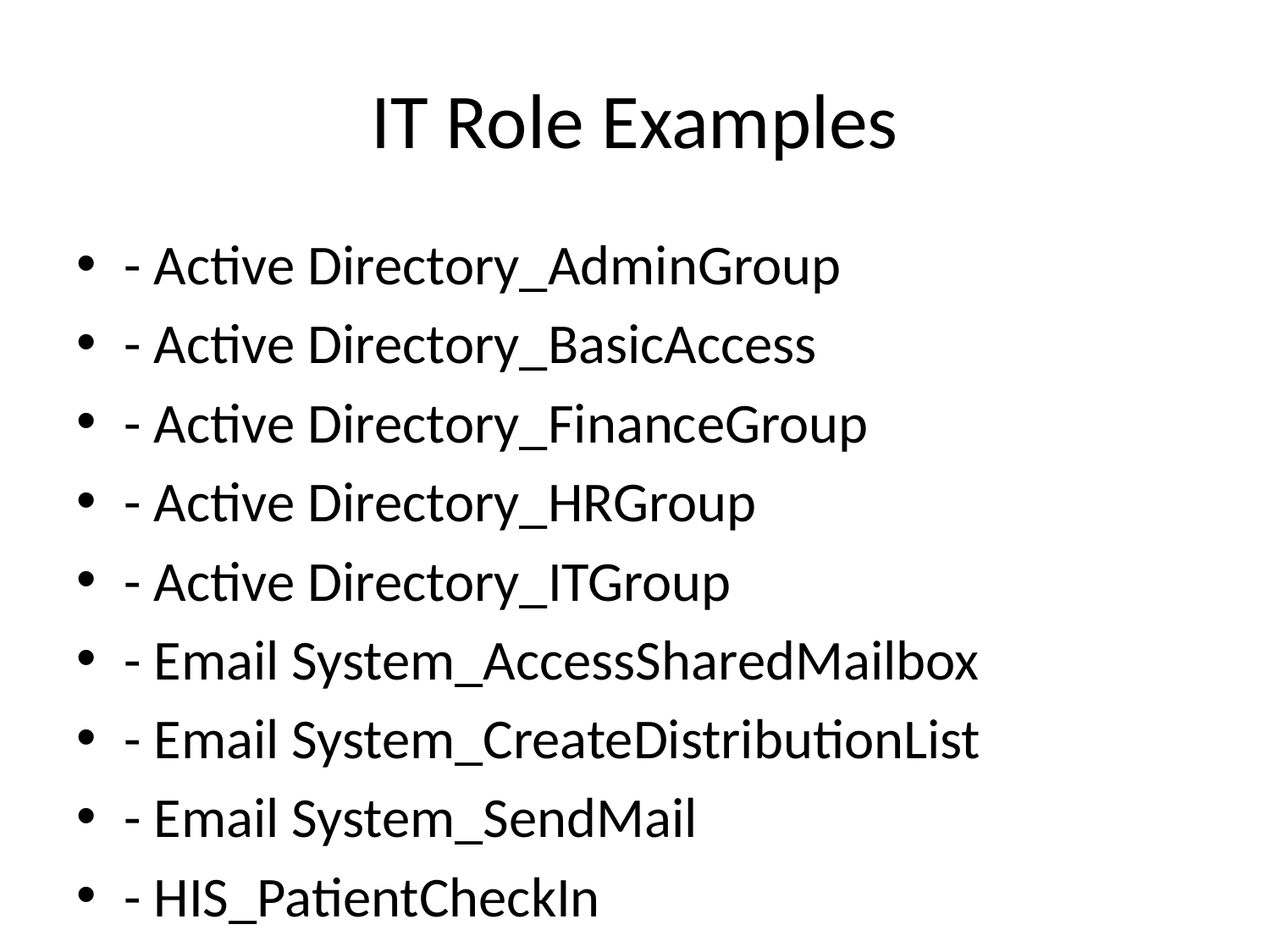

# IT Role Examples
- Active Directory_AdminGroup
- Active Directory_BasicAccess
- Active Directory_FinanceGroup
- Active Directory_HRGroup
- Active Directory_ITGroup
- Email System_AccessSharedMailbox
- Email System_CreateDistributionList
- Email System_SendMail
- HIS_PatientCheckIn
- HIS_UpdateVitals